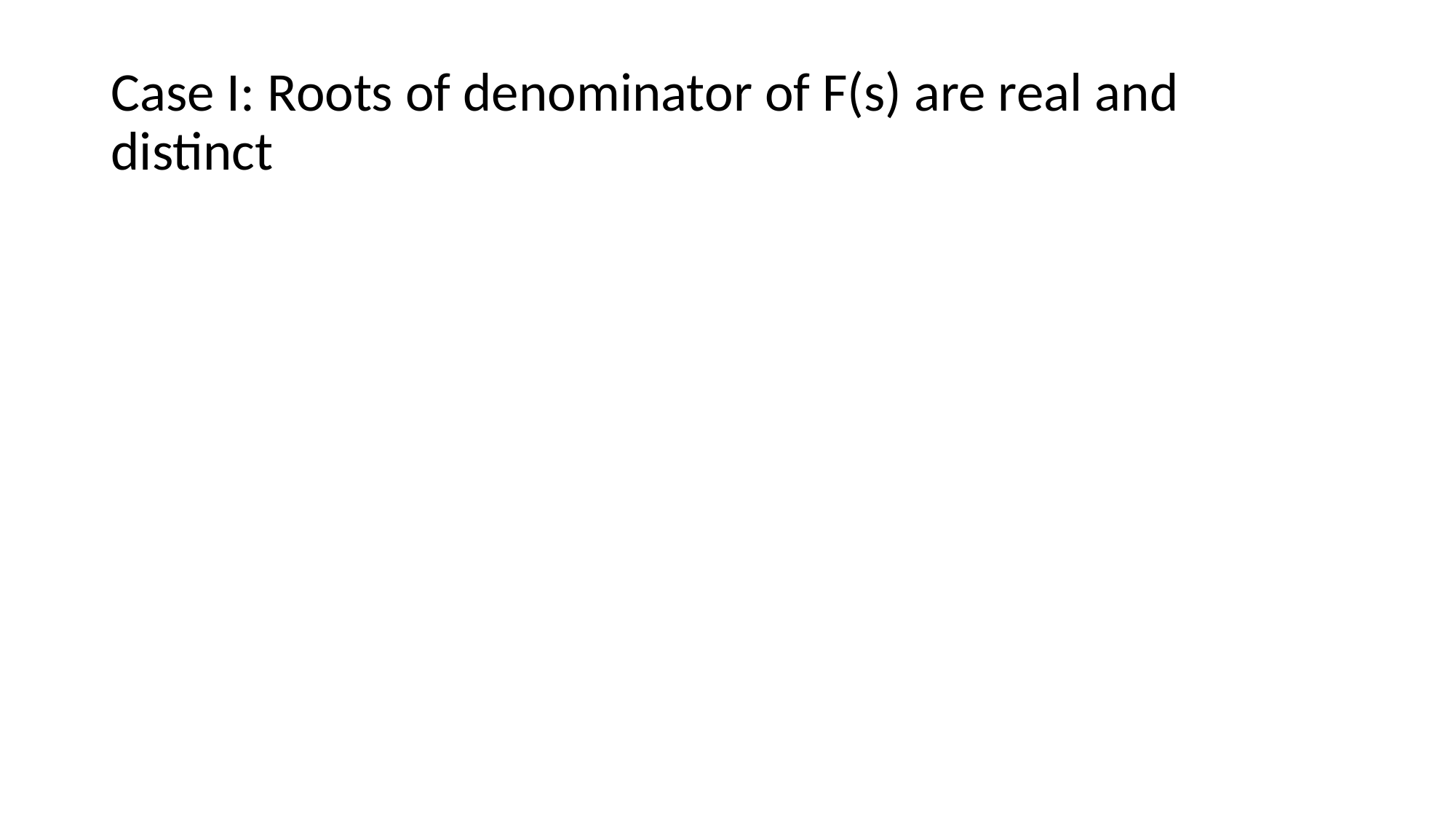

# Case I: Roots of denominator of F(s) are real and distinct